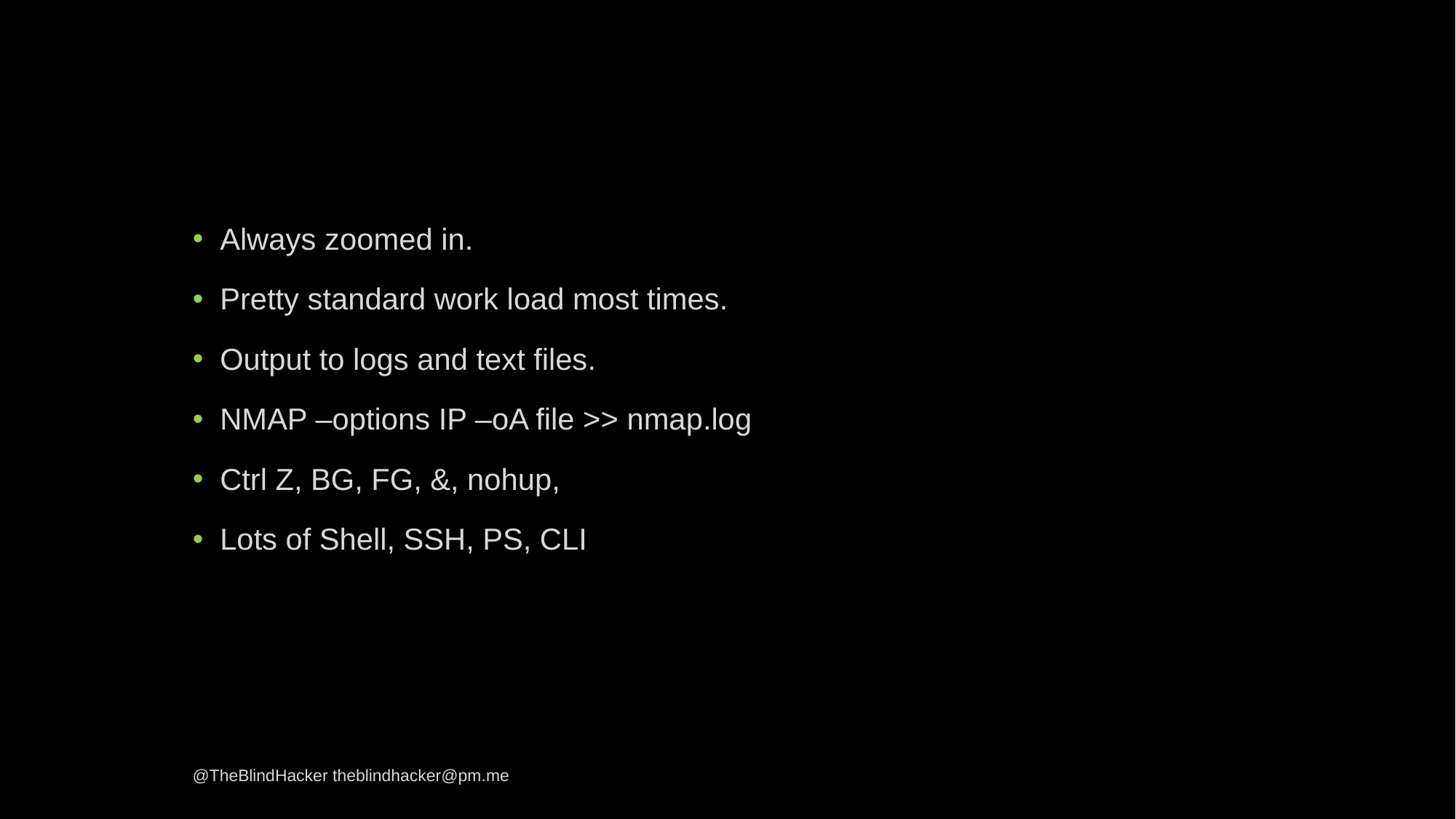

Always zoomed in.
Pretty standard work load most times.
Output to logs and text files.
NMAP –options IP –oA file >> nmap.log
Ctrl Z, BG, FG, &, nohup,
Lots of Shell, SSH, PS, CLI

@TheBlindHacker theblindhacker@pm.me